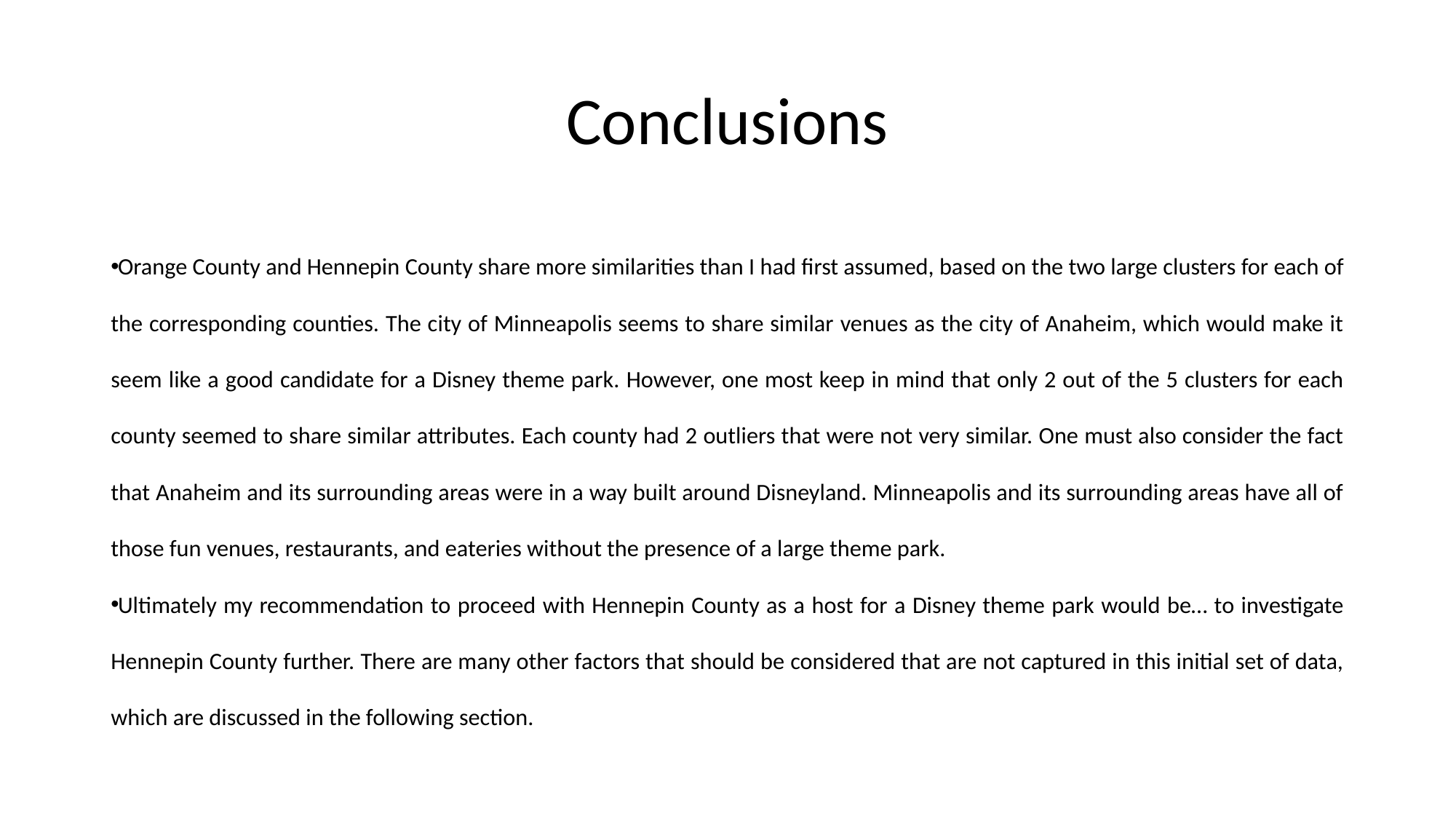

# Conclusions
Orange County and Hennepin County share more similarities than I had first assumed, based on the two large clusters for each of the corresponding counties. The city of Minneapolis seems to share similar venues as the city of Anaheim, which would make it seem like a good candidate for a Disney theme park. However, one most keep in mind that only 2 out of the 5 clusters for each county seemed to share similar attributes. Each county had 2 outliers that were not very similar. One must also consider the fact that Anaheim and its surrounding areas were in a way built around Disneyland. Minneapolis and its surrounding areas have all of those fun venues, restaurants, and eateries without the presence of a large theme park.
Ultimately my recommendation to proceed with Hennepin County as a host for a Disney theme park would be… to investigate Hennepin County further. There are many other factors that should be considered that are not captured in this initial set of data, which are discussed in the following section.